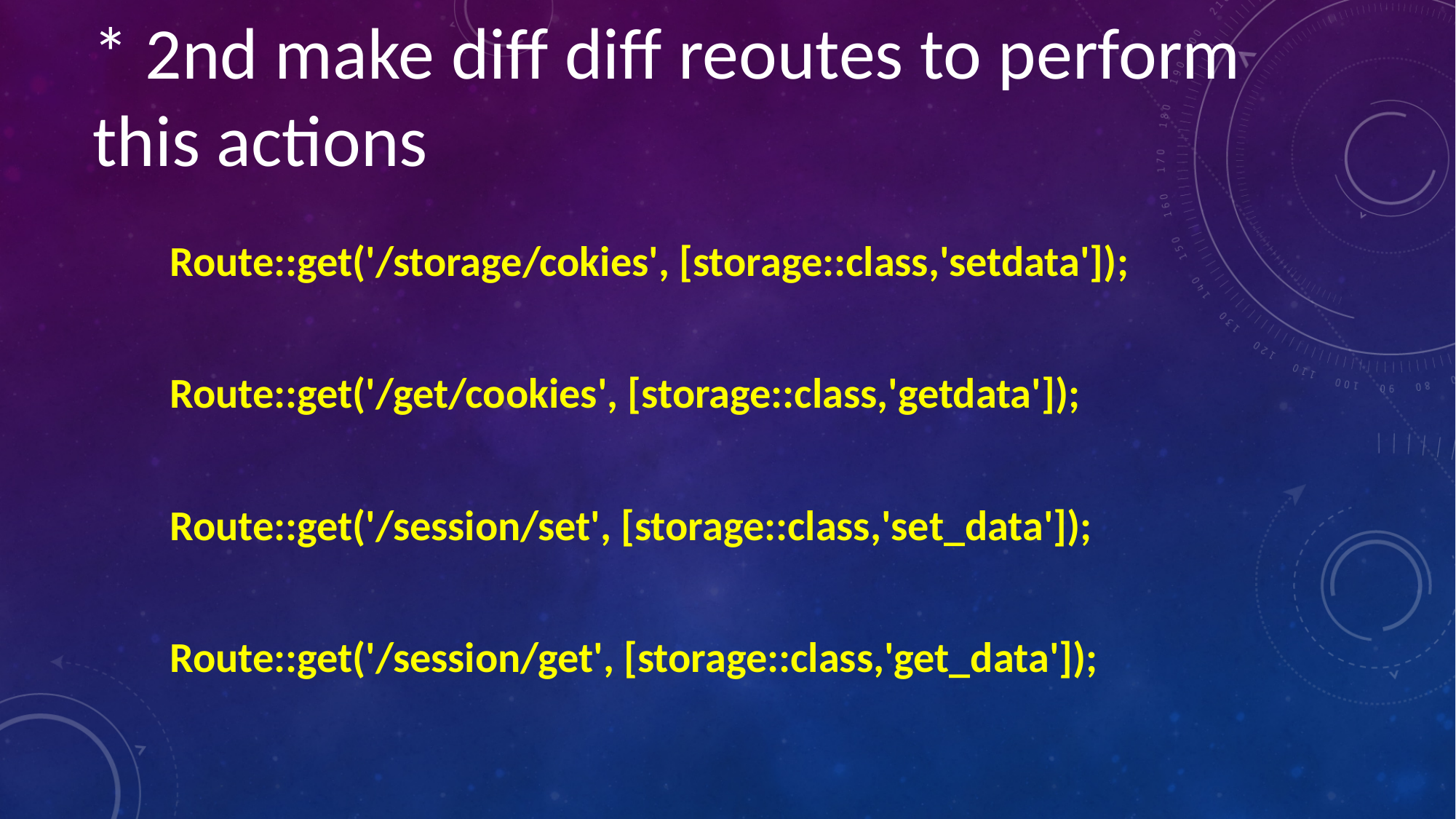

# * 2nd make diff diff reoutes to perform this actions

        Route::get('/storage/cokies', [storage::class,'setdata']);

        Route::get('/get/cookies', [storage::class,'getdata']);

        Route::get('/session/set', [storage::class,'set_data']);

        Route::get('/session/get', [storage::class,'get_data']);